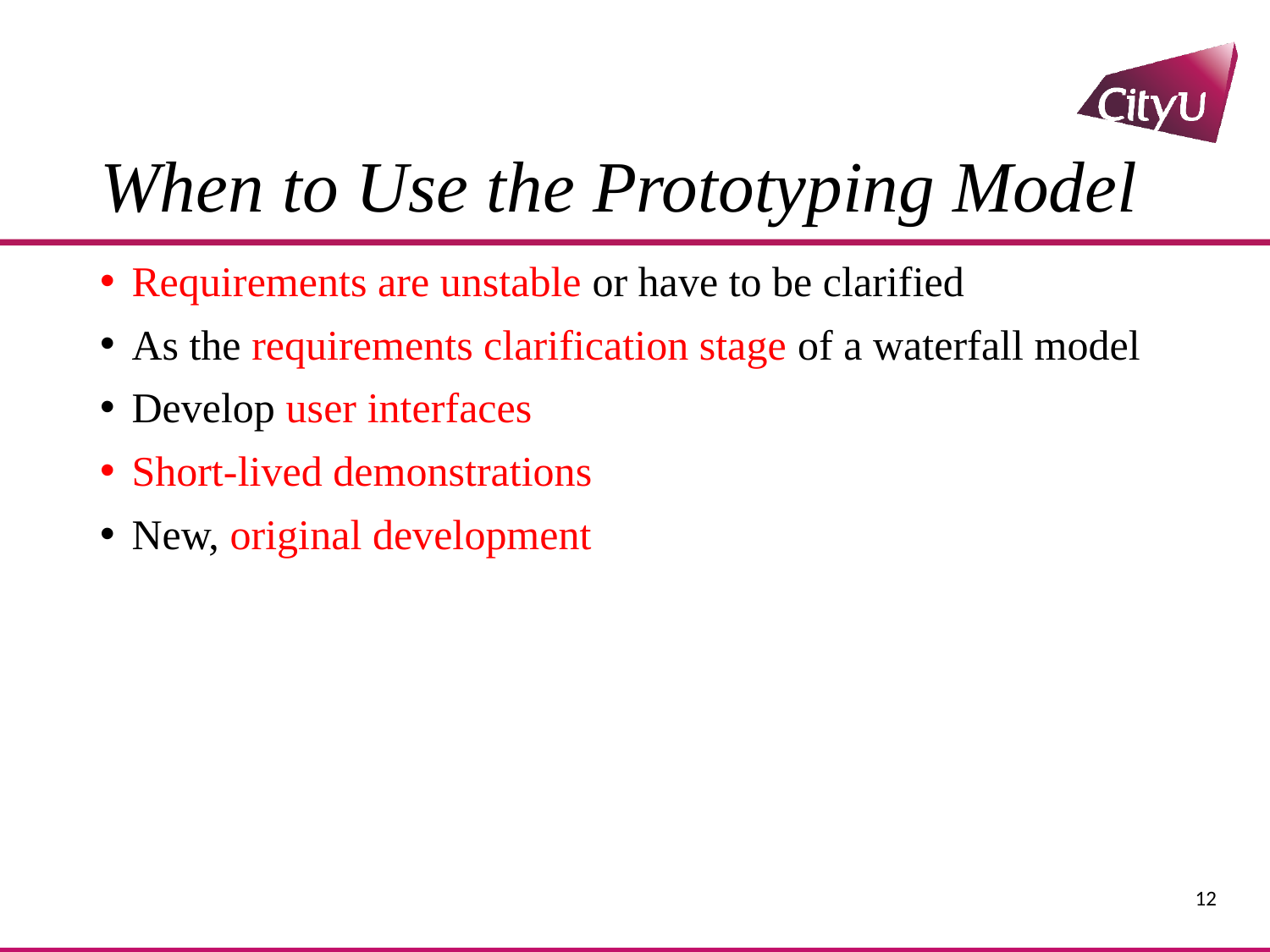

# When to Use the Prototyping Model
Requirements are unstable or have to be clarified
As the requirements clarification stage of a waterfall model
Develop user interfaces
Short-lived demonstrations
New, original development
12